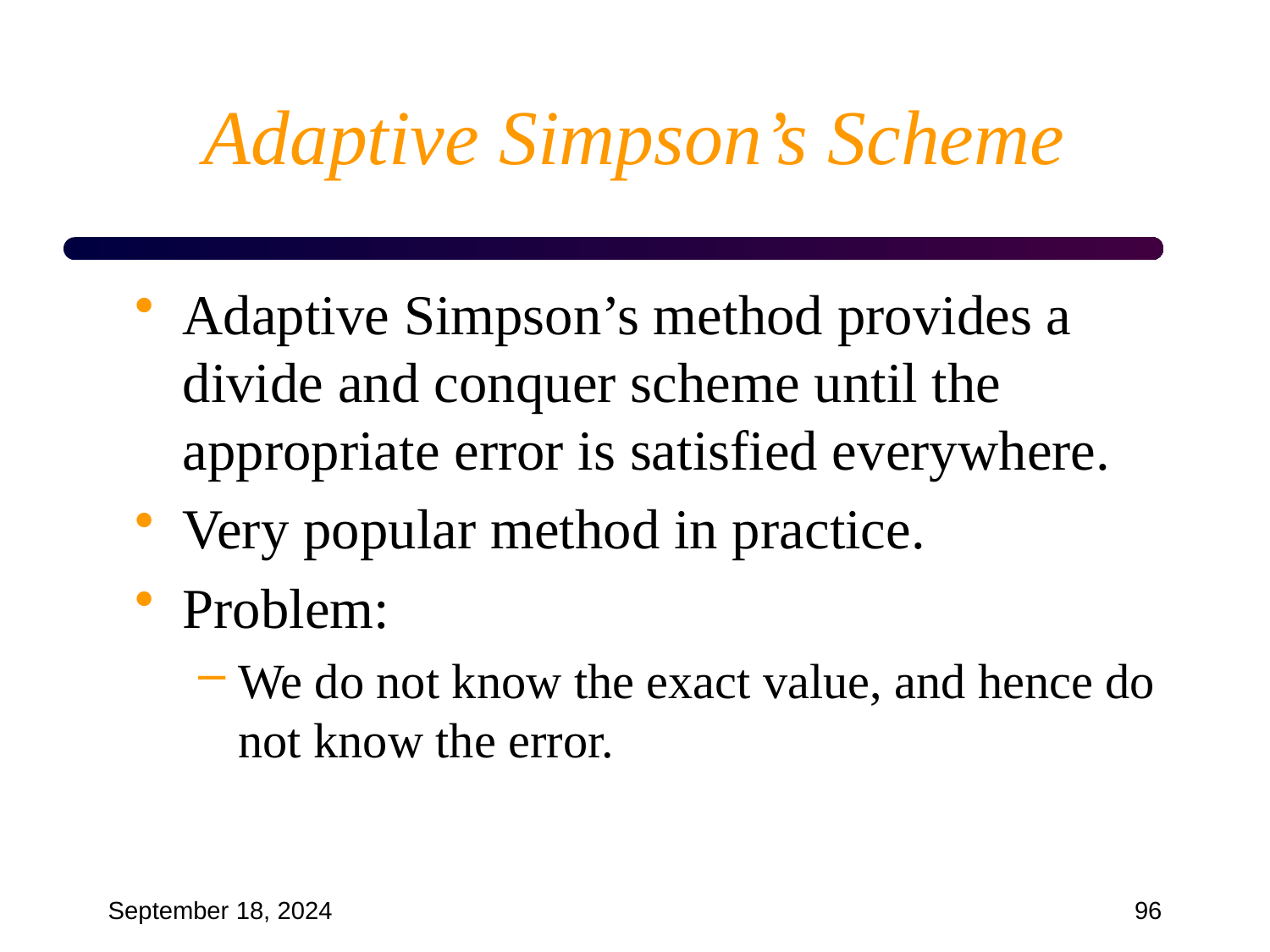

# Adaptive Simpson’s Scheme
Adaptive Simpson’s method provides a divide and conquer scheme until the appropriate error is satisfied everywhere.
Very popular method in practice.
Problem:
We do not know the exact value, and hence do not know the error.
September 18, 2024
96